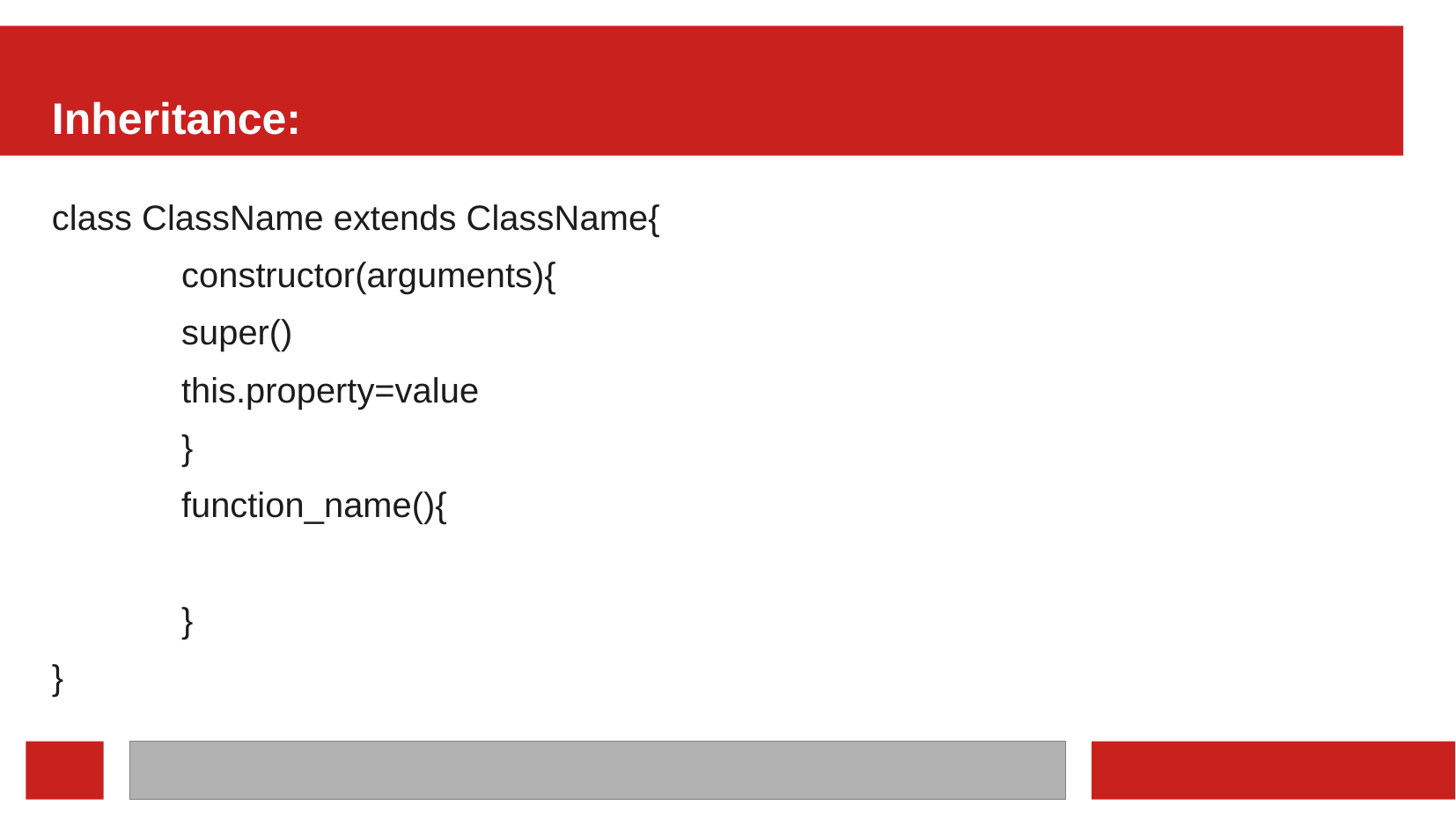

Inheritance:
class ClassName extends ClassName{
	constructor(arguments){
		super()
		this.property=value
	}
	function_name(){

	}
}